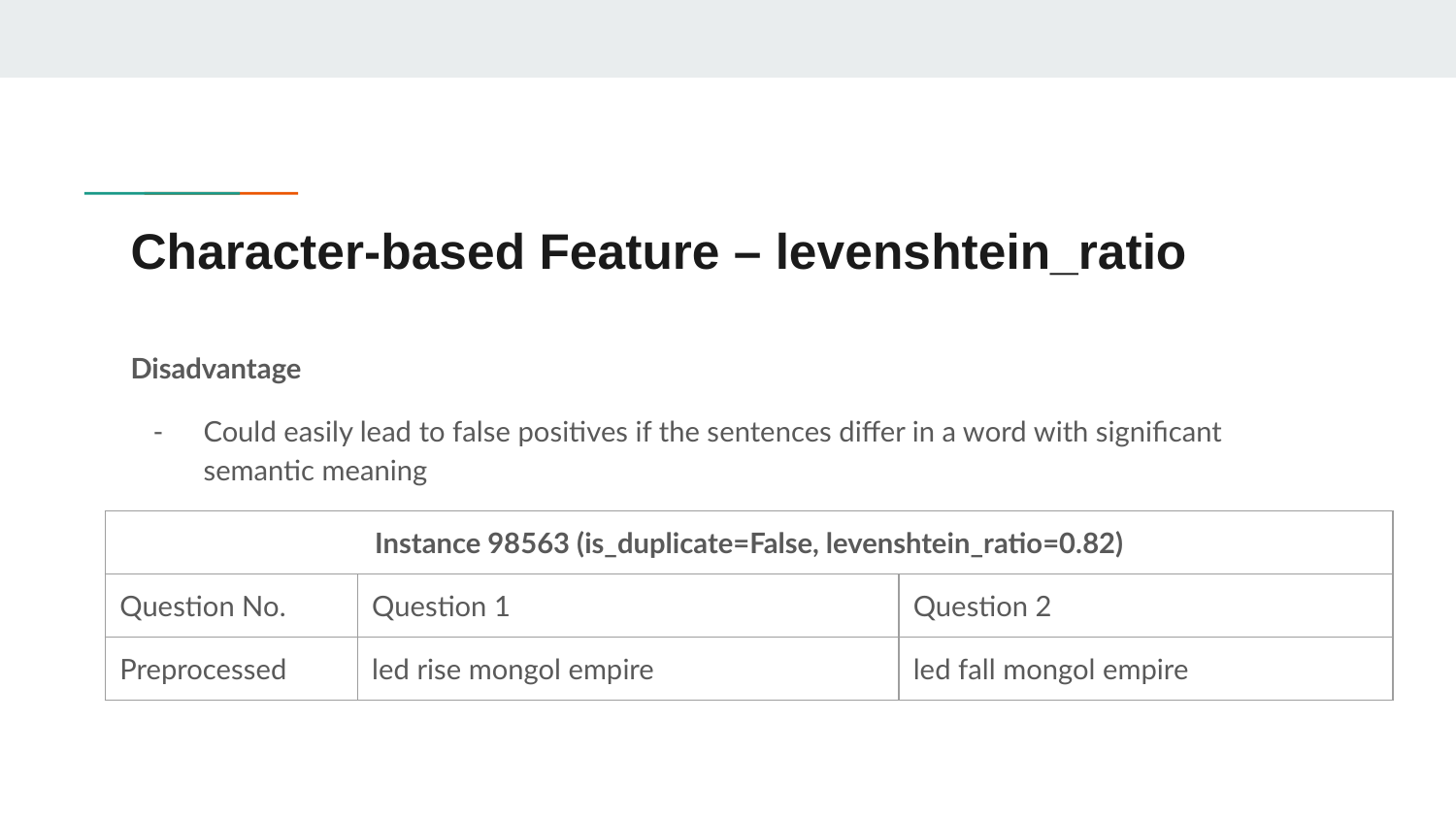

# Character-based Feature – levenshtein_ratio
Disadvantage
Could easily lead to false positives if the sentences differ in a word with significant semantic meaning

| Instance 98563 (is\_duplicate=False, levenshtein\_ratio=0.82) |  |  |
| --- | --- | --- |
| Question No. | Question 1 | Question 2 |
| Preprocessed | led rise mongol empire | led fall mongol empire |